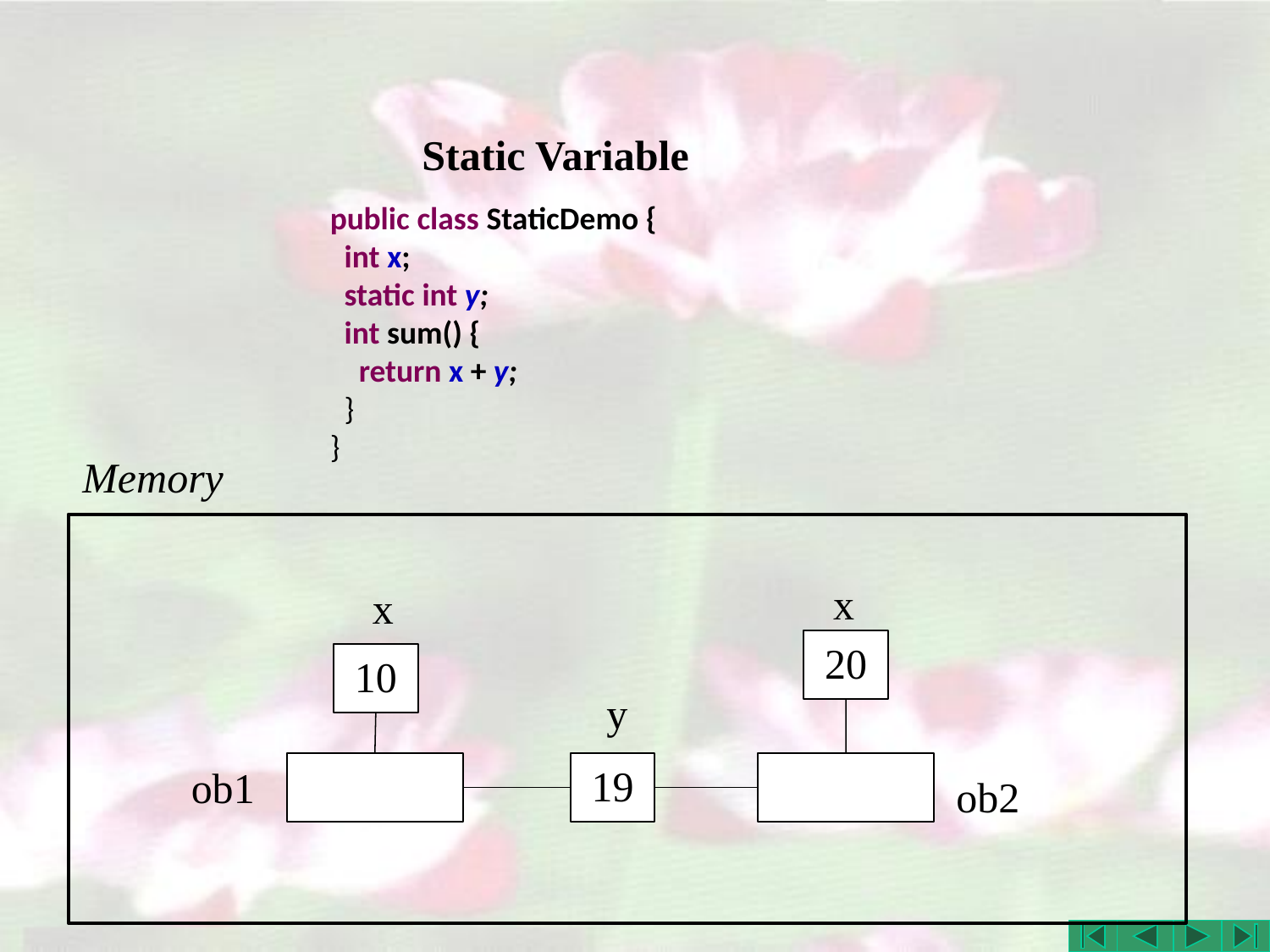

# Static Variable
public class StaticDemo {
  int x;
  static int y;
  int sum() {
    return x + y;
  }
}
Memory

x
x
20
10
y

19

ob1
ob2